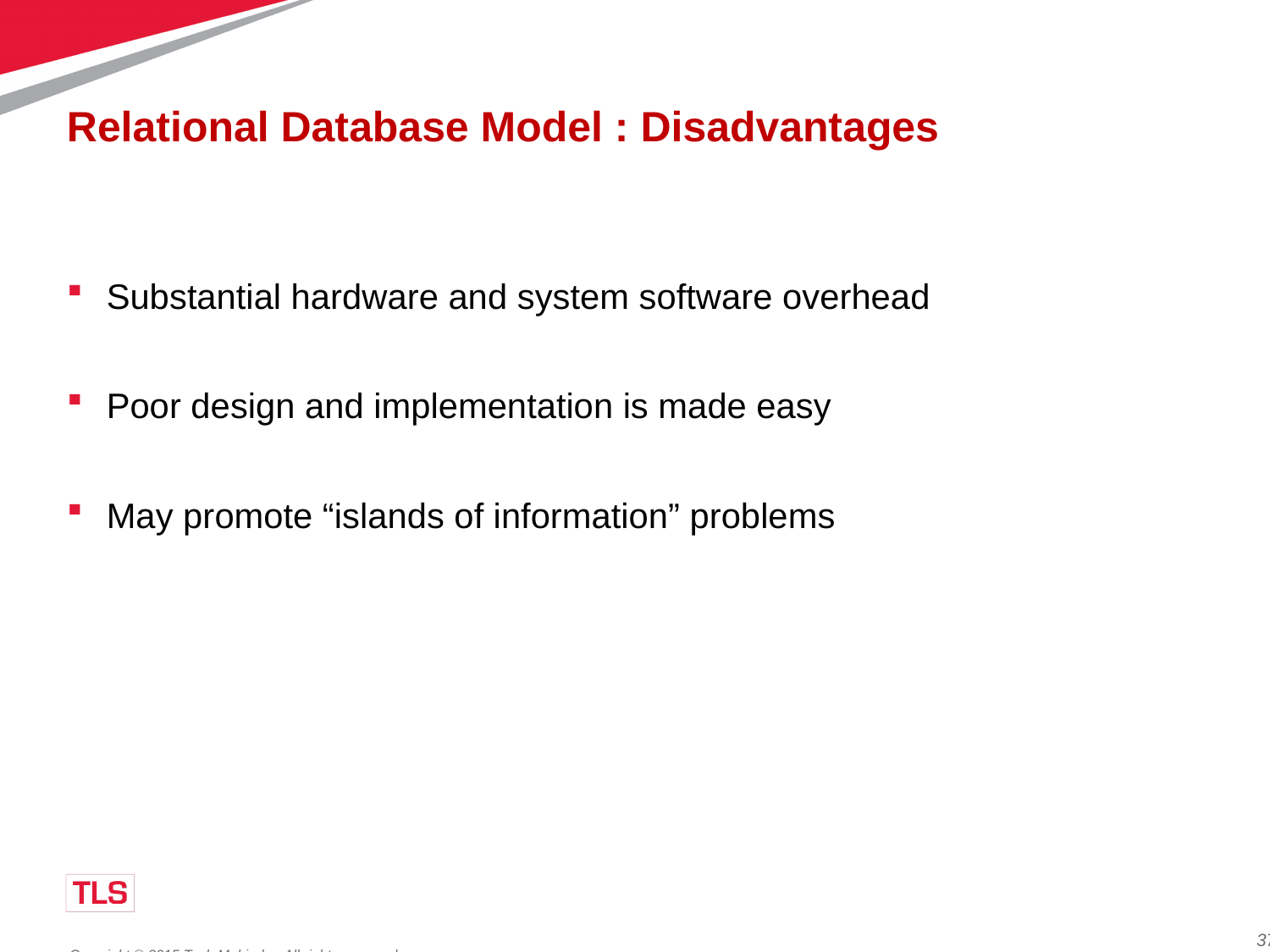

# Relational Database Model : Disadvantages
Substantial hardware and system software overhead

Poor design and implementation is made easy

May promote “islands of information” problems